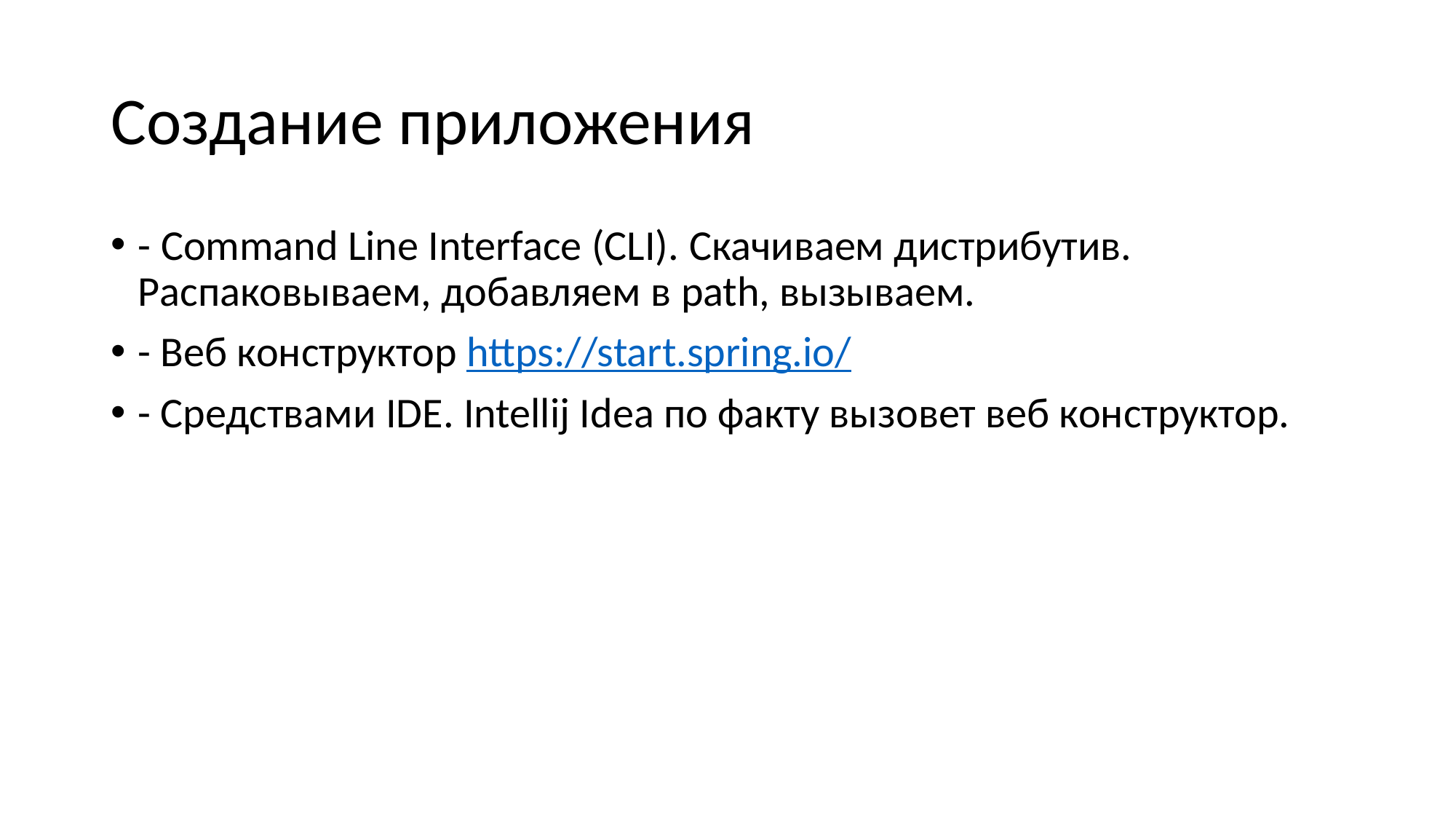

# Создание приложения
- Command Line Interface (CLI). Скачиваем дистрибутив. Распаковываем, добавляем в path, вызываем.
- Веб конструктор https://start.spring.io/
- Средствами IDE. Intellij Idea по факту вызовет веб конструктор.